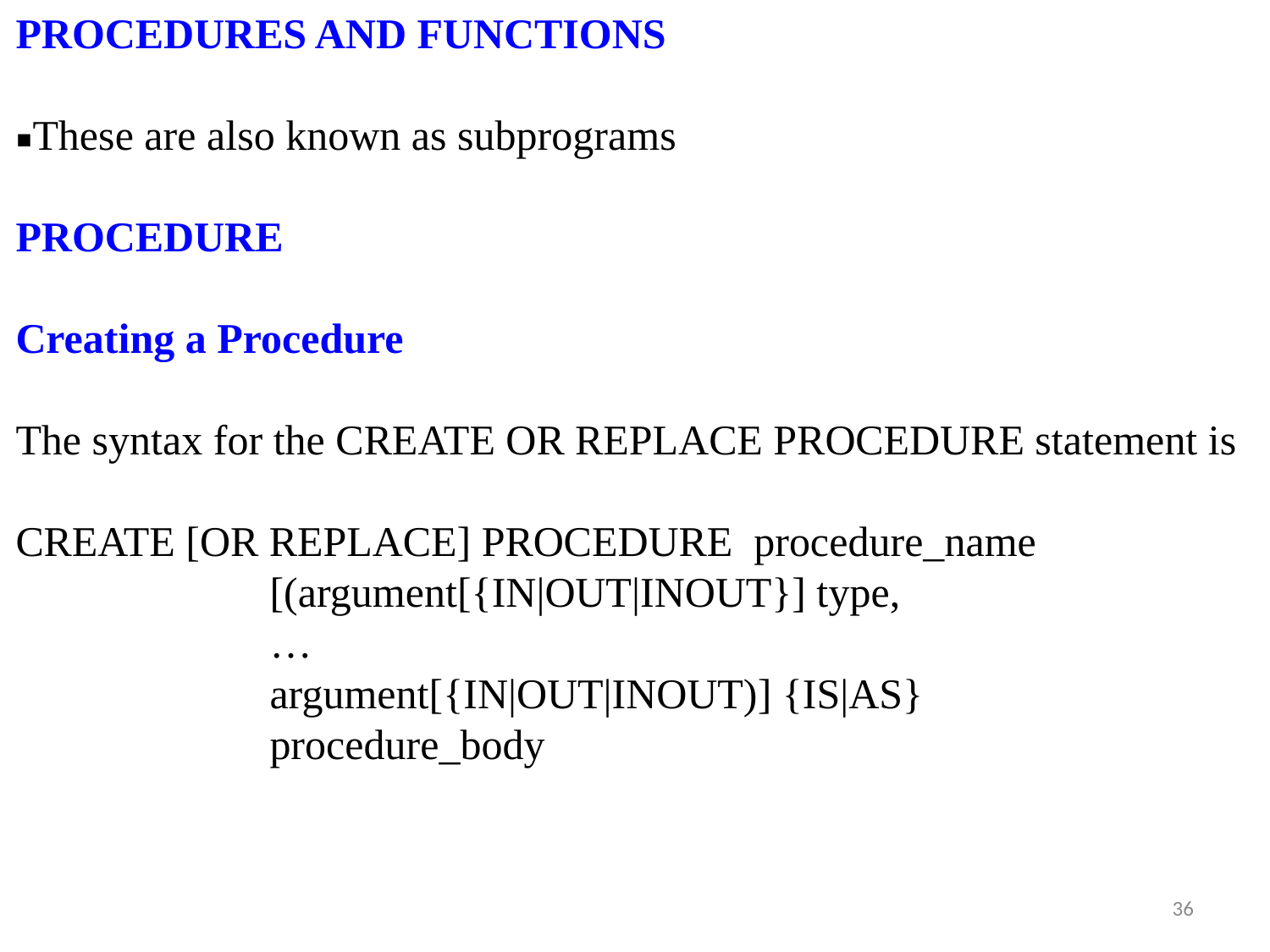

PROCEDURES AND FUNCTIONS

These are also known as subprograms

PROCEDURE

Creating a Procedure

The syntax for the CREATE OR REPLACE PROCEDURE statement is

CREATE [OR REPLACE] PROCEDURE  procedure_name
		[(argument[{IN|OUT|INOUT}] type,
		…
		argument[{IN|OUT|INOUT)] {IS|AS}
		procedure_body

36